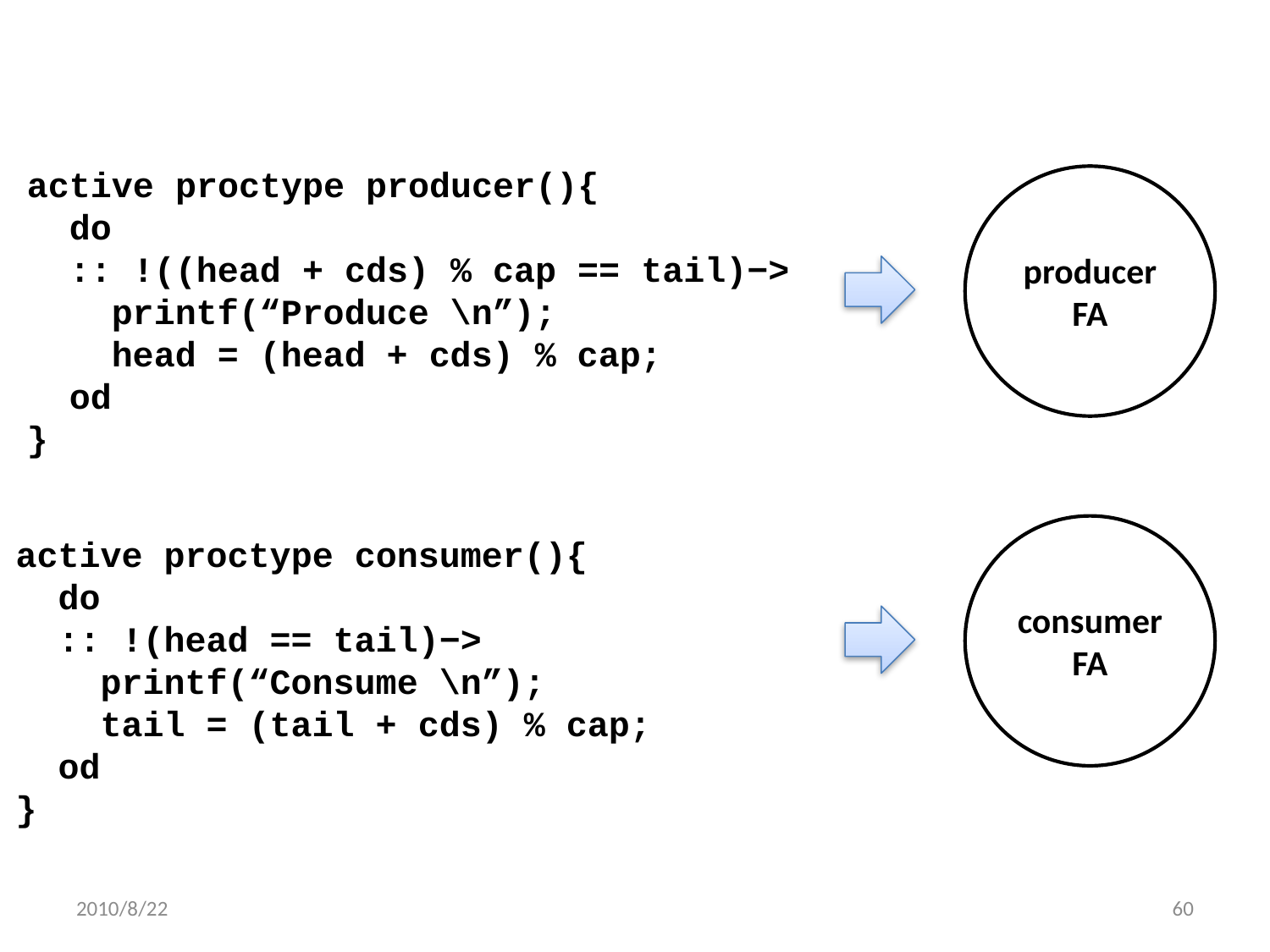

active proctype producer(){
  do
  :: !((head + cds) % cap == tail)−>
    printf(“Produce \n”);
    head = (head + cds) % cap;
  od
}
producer
FA

consumer
FA
active proctype consumer(){
  do
  :: !(head == tail)−>
    printf(“Consume \n”);
    tail = (tail + cds) % cap;
  od
}

2010/8/22
60